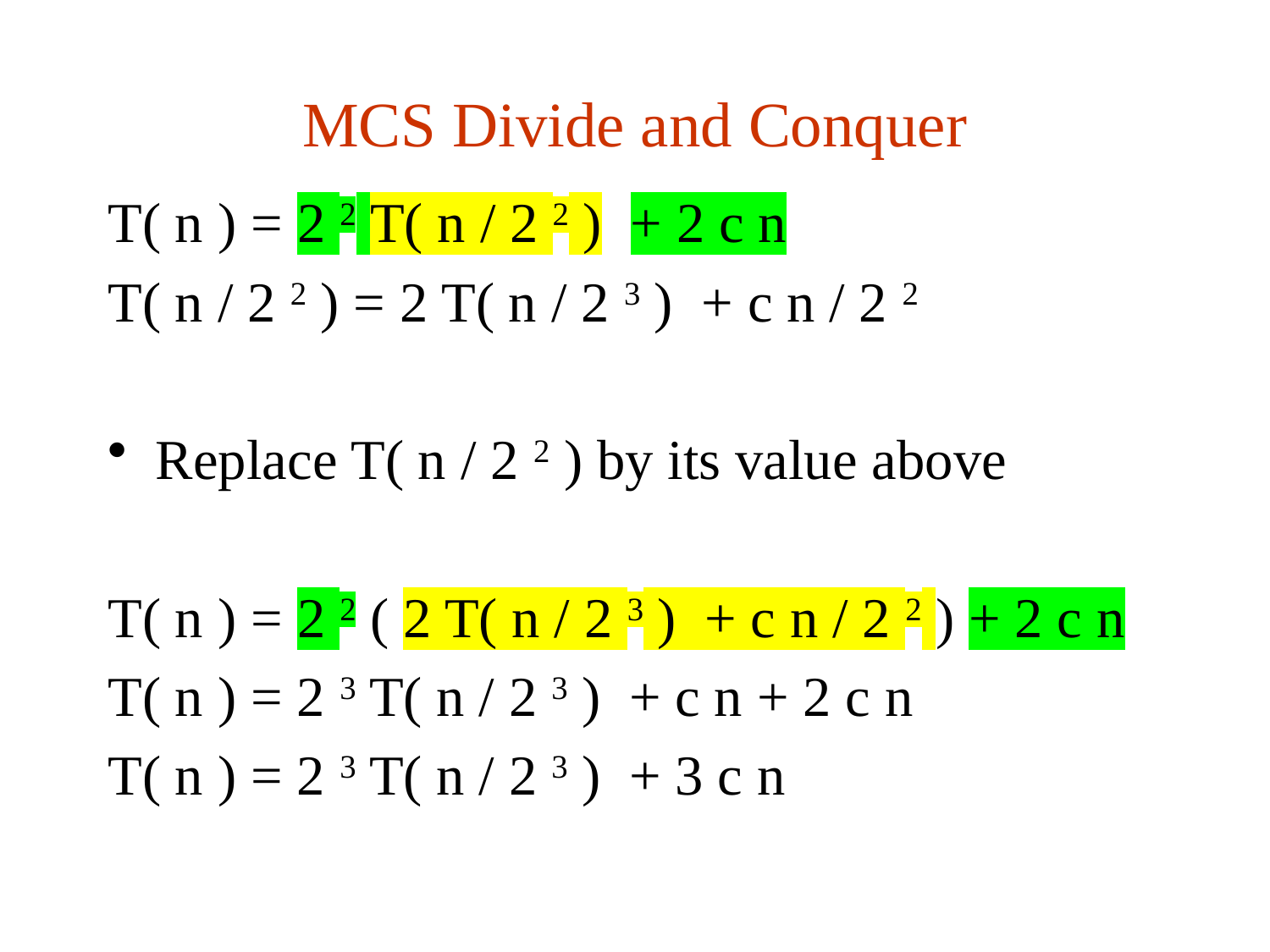

# MCS Divide and Conquer
T( n ) = 2 2 T( n / 2 2 )  + 2 c n
T( n / 2 2 ) = 2 T( n / 2 3 )  + c n / 2 2

Replace T( n / 2 2 ) by its value above

T( n ) = 2 2 ( 2 T( n / 2 3 )  + c n / 2 2 ) + 2 c n
T( n ) = 2 3 T( n / 2 3 )  + c n + 2 c n
T( n ) = 2 3 T( n / 2 3 )  + 3 c n